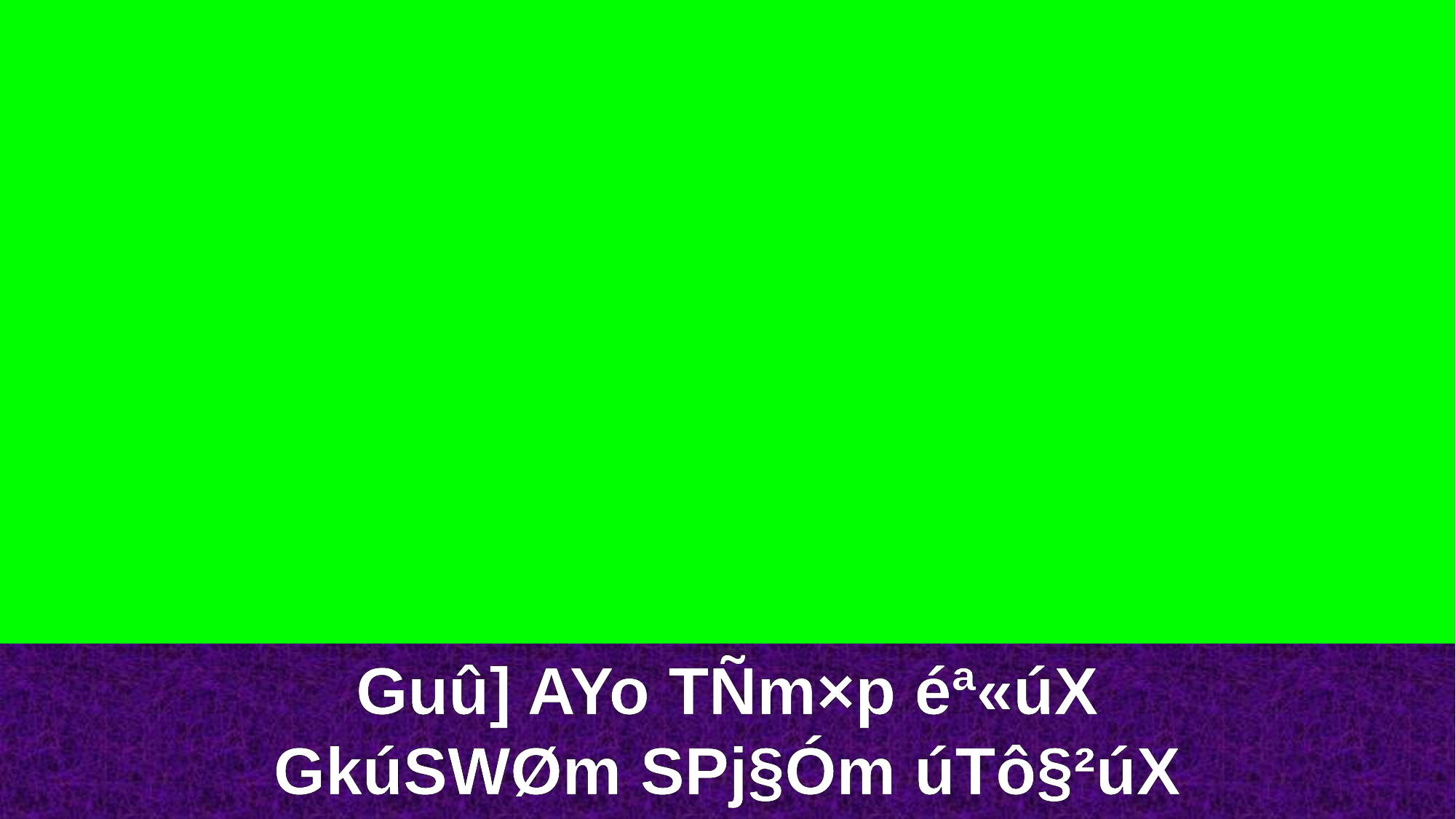

Guû] AYo TÑm×p éª«úX GkúSWØm SPj§Óm úTô§²úX